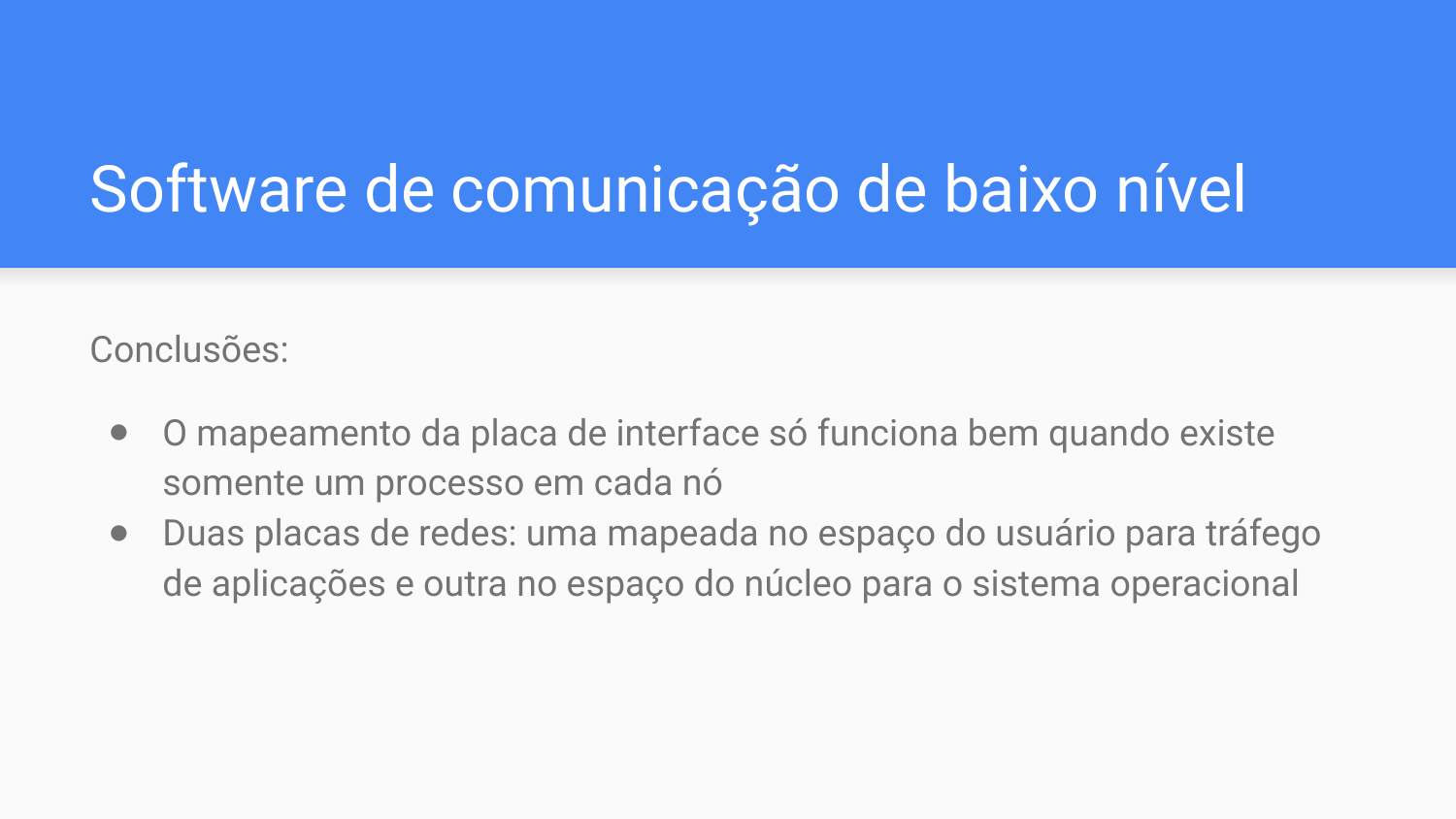

# Software de comunicação de baixo nível
Conclusões:
O mapeamento da placa de interface só funciona bem quando existe somente um processo em cada nó
Duas placas de redes: uma mapeada no espaço do usuário para tráfego de aplicações e outra no espaço do núcleo para o sistema operacional